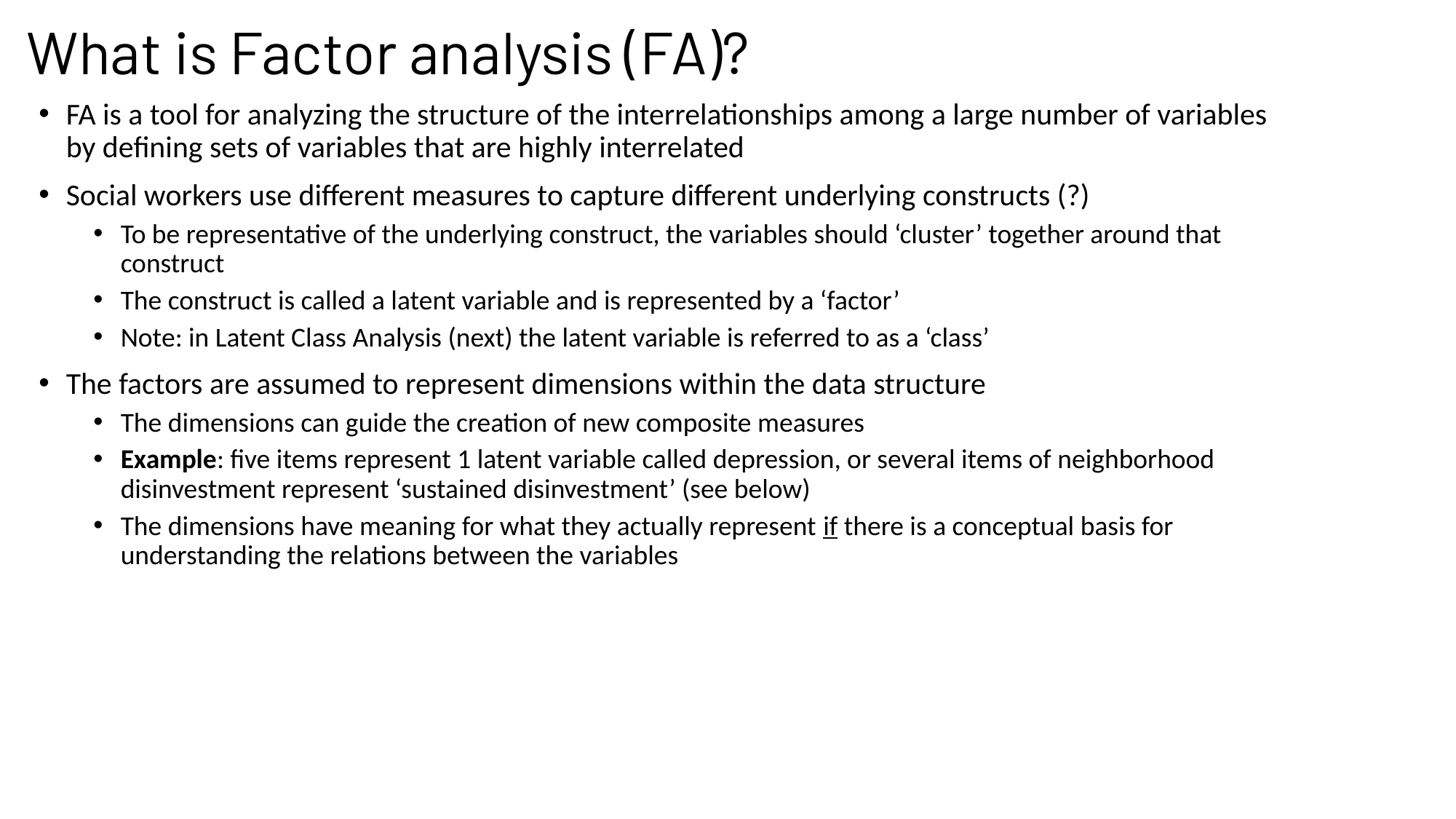

# What is Factor analysis (FA)?
FA is a tool for analyzing the structure of the interrelationships among a large number of variables by defining sets of variables that are highly interrelated
Social workers use different measures to capture different underlying constructs (?)
To be representative of the underlying construct, the variables should ‘cluster’ together around that construct
The construct is called a latent variable and is represented by a ‘factor’
Note: in Latent Class Analysis (next) the latent variable is referred to as a ‘class’
The factors are assumed to represent dimensions within the data structure
The dimensions can guide the creation of new composite measures
Example: five items represent 1 latent variable called depression, or several items of neighborhood disinvestment represent ‘sustained disinvestment’ (see below)
The dimensions have meaning for what they actually represent if there is a conceptual basis for understanding the relations between the variables